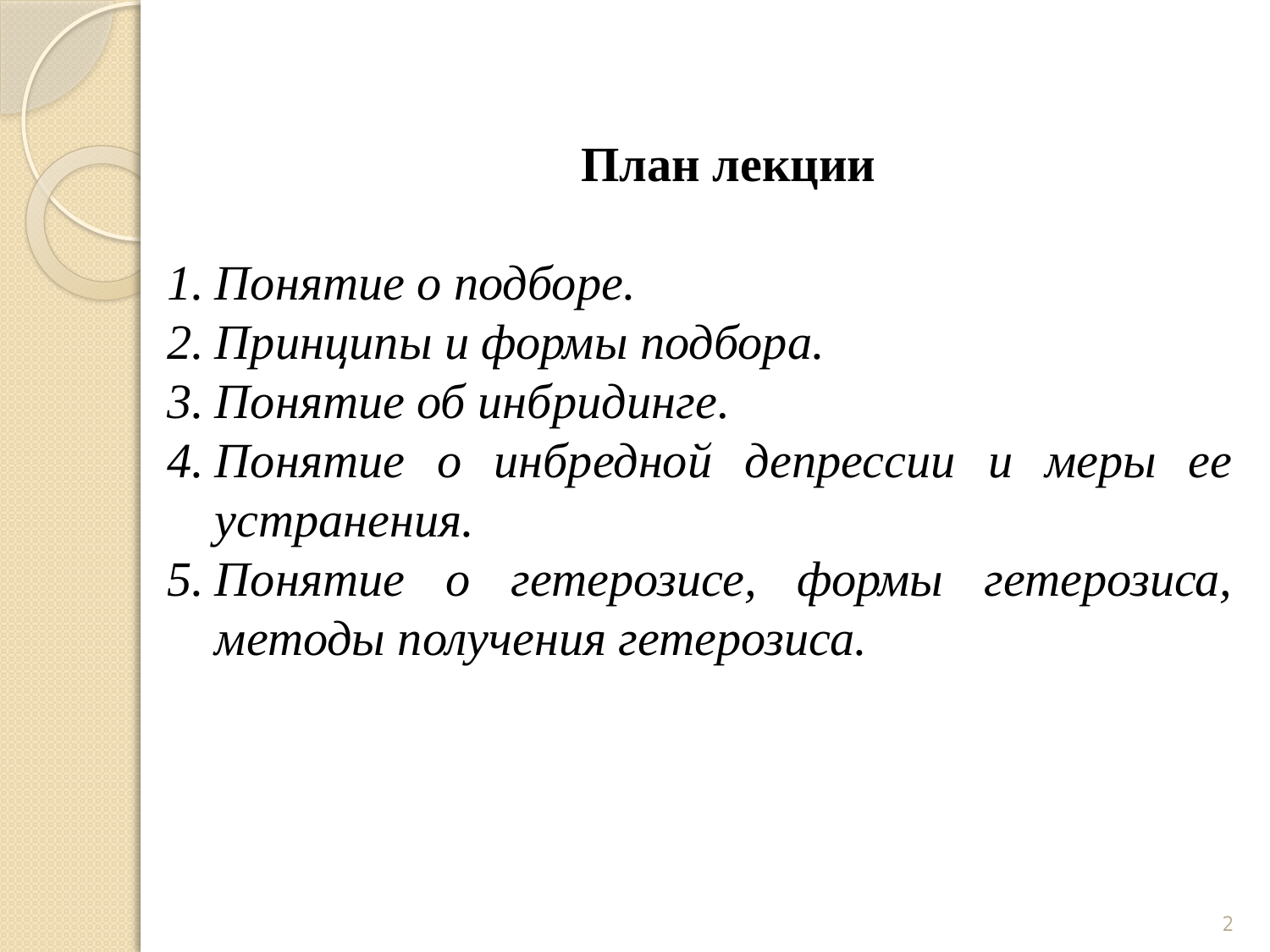

План лекции

Понятие о подборе.
Принципы и формы подбора.
Понятие об инбридинге.
Понятие о инбредной депрессии и меры ее устранения.
Понятие о гетерозисе, формы гетерозиса, методы получения гетерозиса.

2